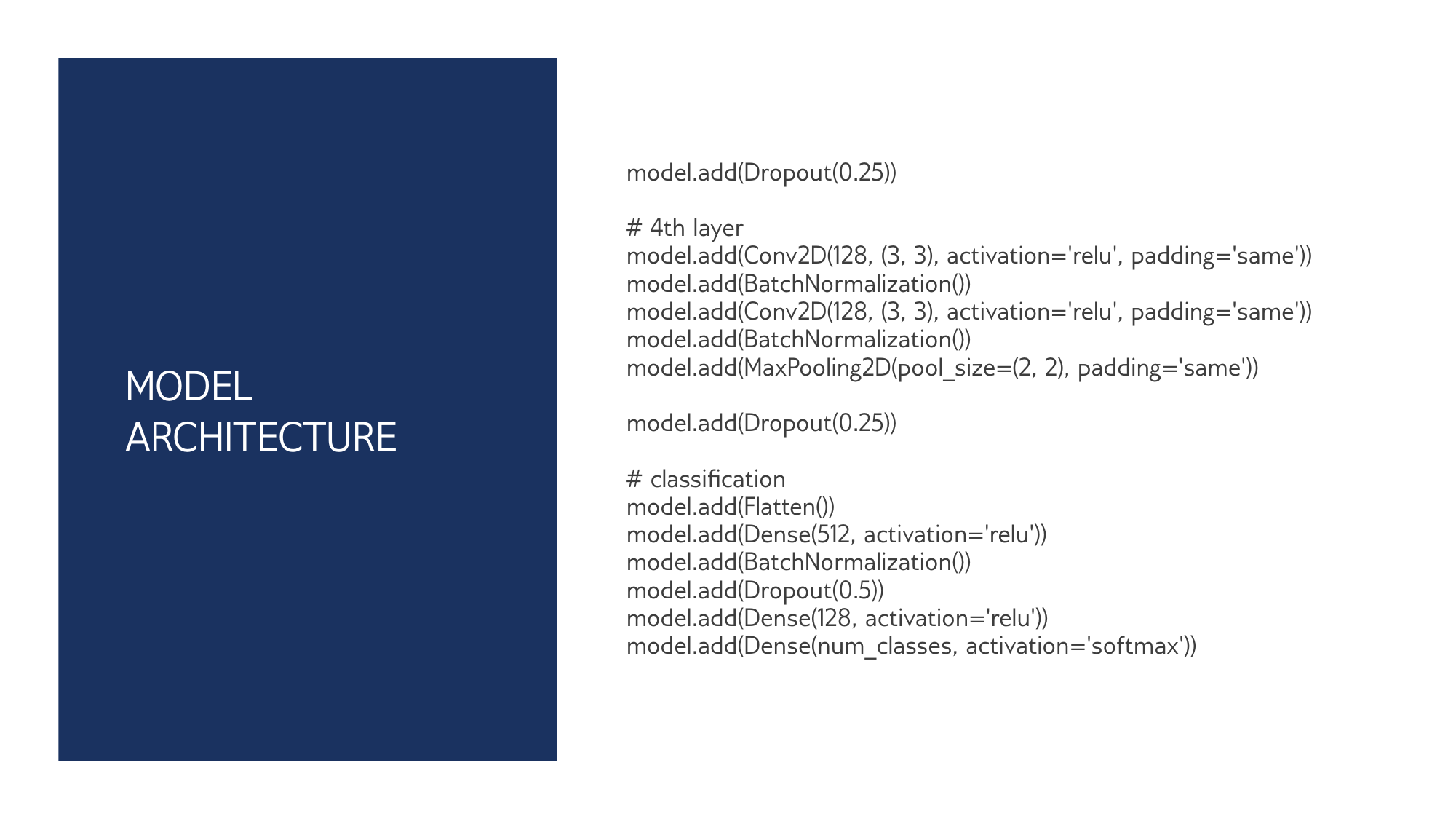

# Model architecture
model.add(Dropout(0.25))
# 4th layer
model.add(Conv2D(128, (3, 3), activation='relu', padding='same'))
model.add(BatchNormalization())
model.add(Conv2D(128, (3, 3), activation='relu', padding='same'))
model.add(BatchNormalization())
model.add(MaxPooling2D(pool_size=(2, 2), padding='same'))
model.add(Dropout(0.25))
# classification
model.add(Flatten())
model.add(Dense(512, activation='relu'))
model.add(BatchNormalization())
model.add(Dropout(0.5))
model.add(Dense(128, activation='relu'))
model.add(Dense(num_classes, activation='softmax'))